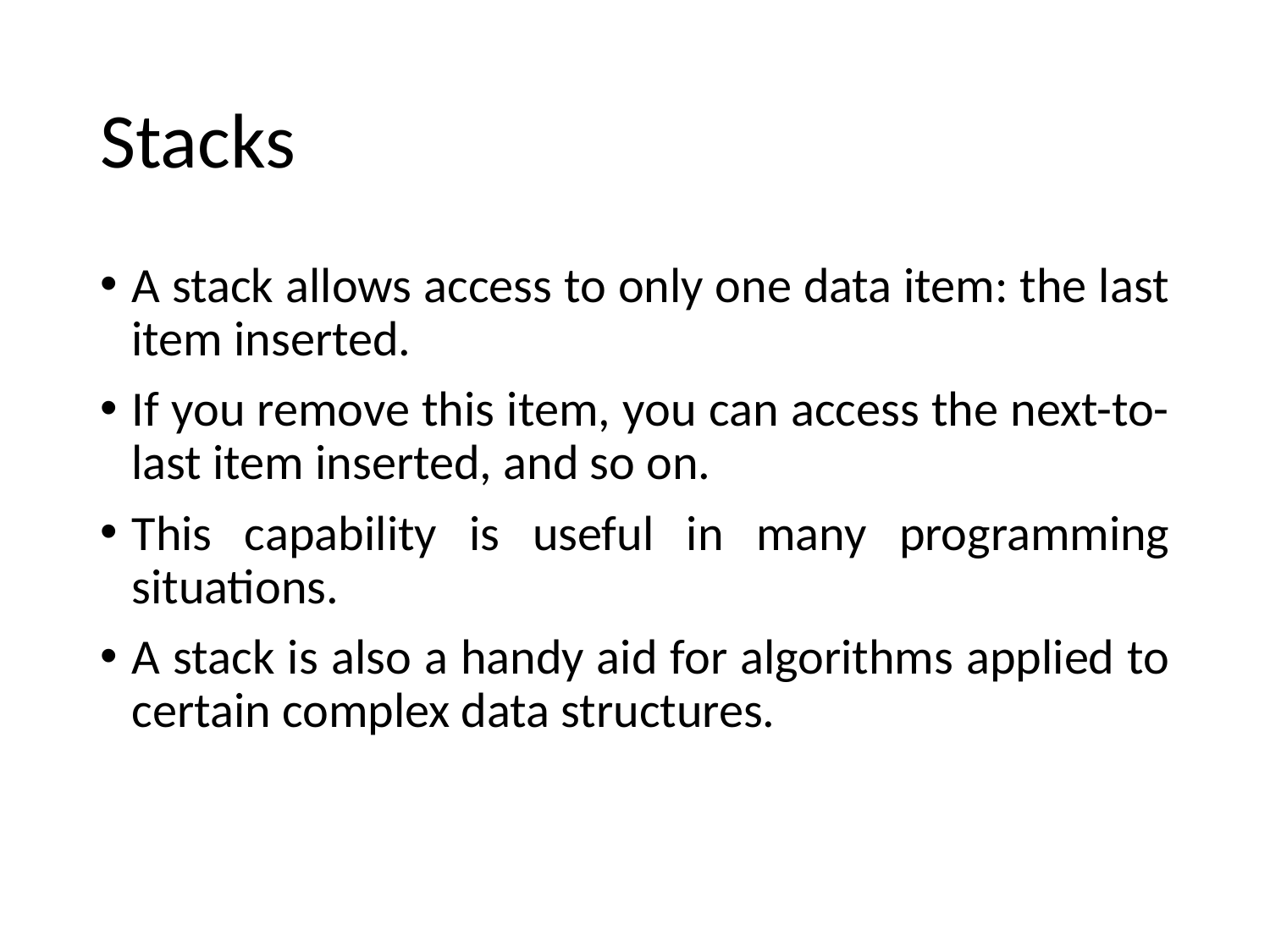

# Stacks
A stack allows access to only one data item: the last item inserted.
If you remove this item, you can access the next-to-last item inserted, and so on.
This capability is useful in many programming situations.
A stack is also a handy aid for algorithms applied to certain complex data structures.